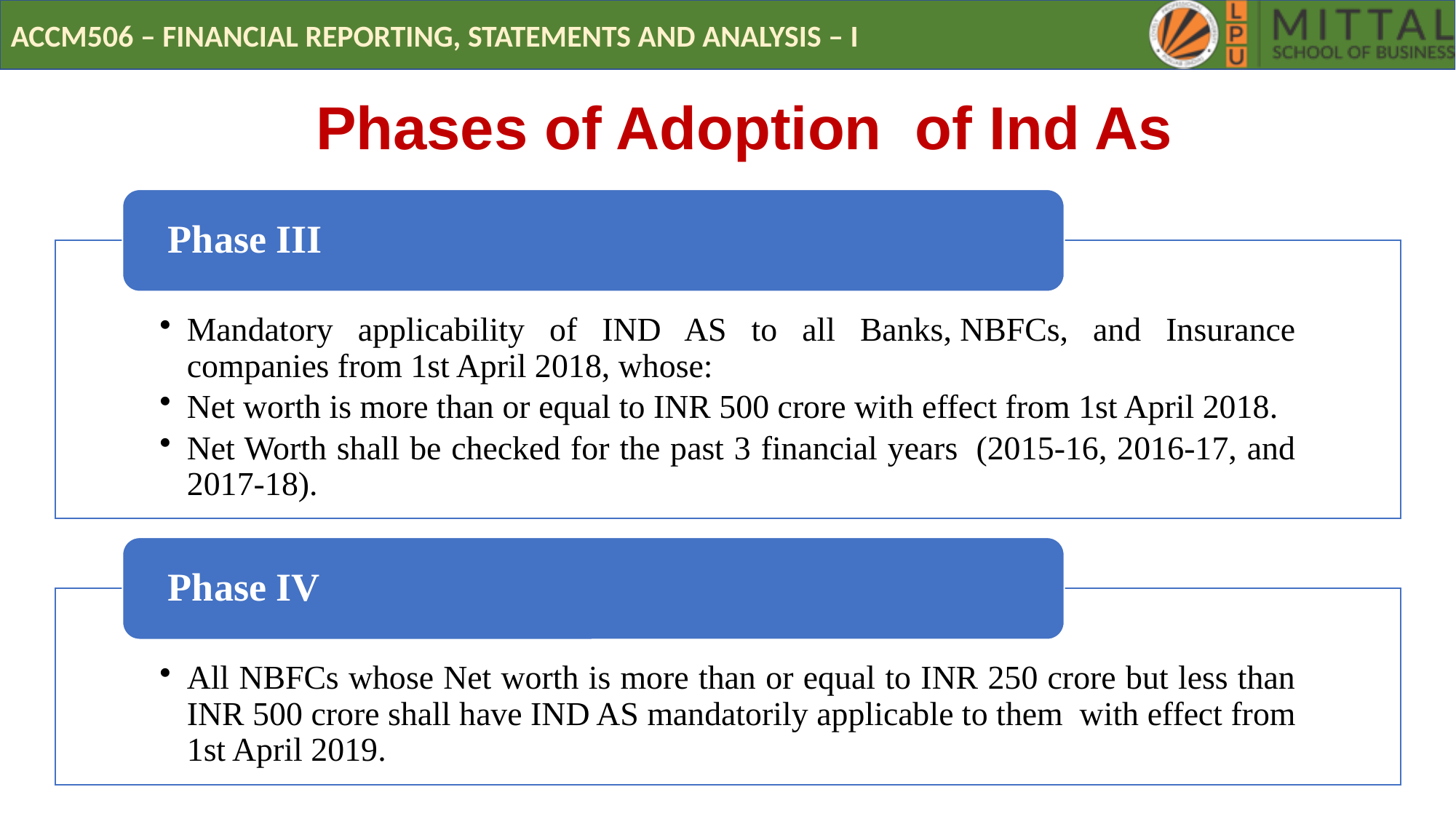

Phases of Adoption  of Ind As
Mandatory applicability of IND AS to all Banks, NBFCs, and Insurance companies from 1st April 2018, whose:
Net worth is more than or equal to INR 500 crore with effect from 1st April 2018.
Net Worth shall be checked for the past 3 financial years  (2015-16, 2016-17, and 2017-18).
Phase III
All NBFCs whose Net worth is more than or equal to INR 250 crore but less than INR 500 crore shall have IND AS mandatorily applicable to them  with effect from 1st April 2019.
Phase IV